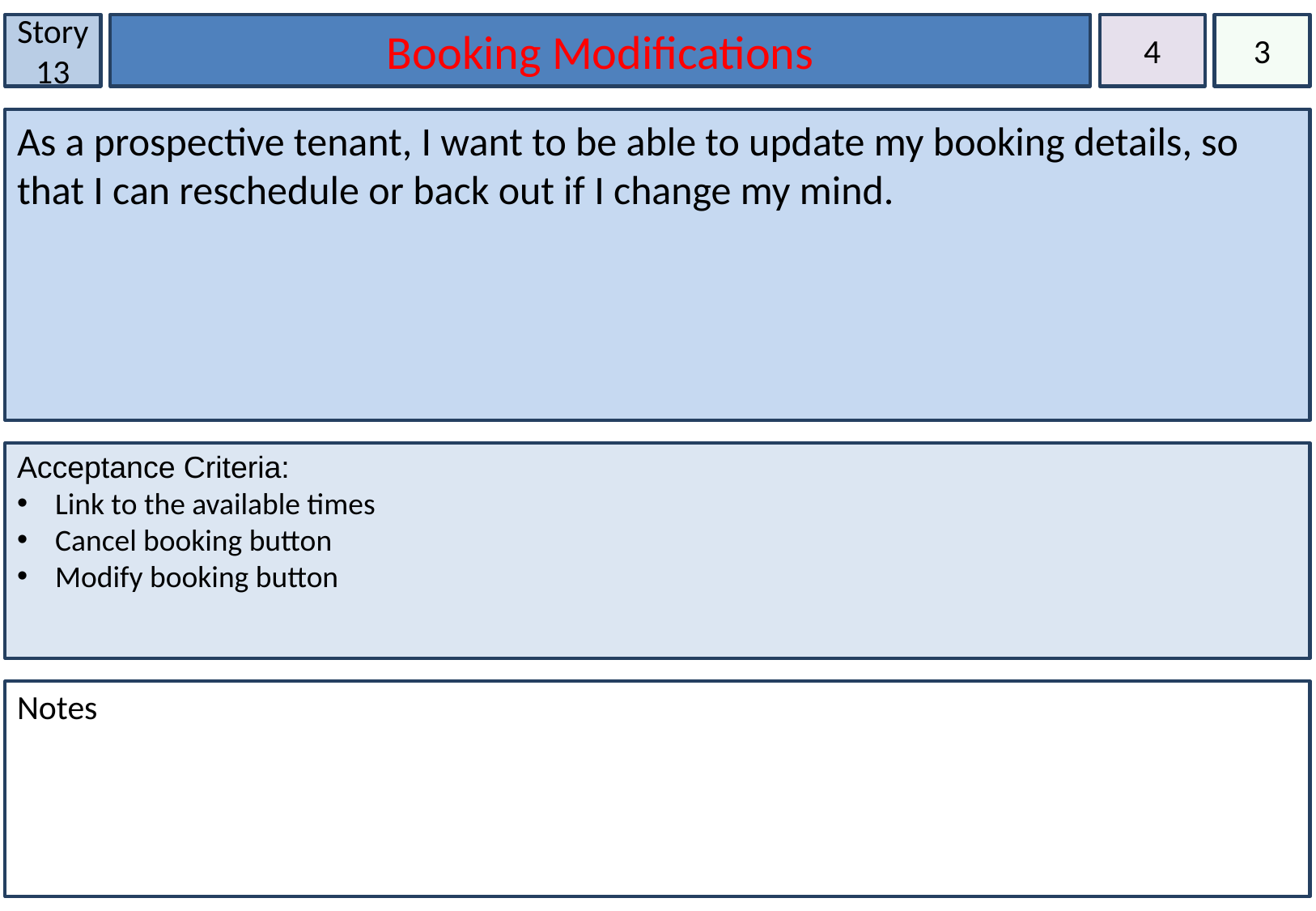

Story 13
Booking Modifications
4
3
As a prospective tenant, I want to be able to update my booking details, so that I can reschedule or back out if I change my mind.
Acceptance Criteria:
Link to the available times
Cancel booking button
Modify booking button

Notes